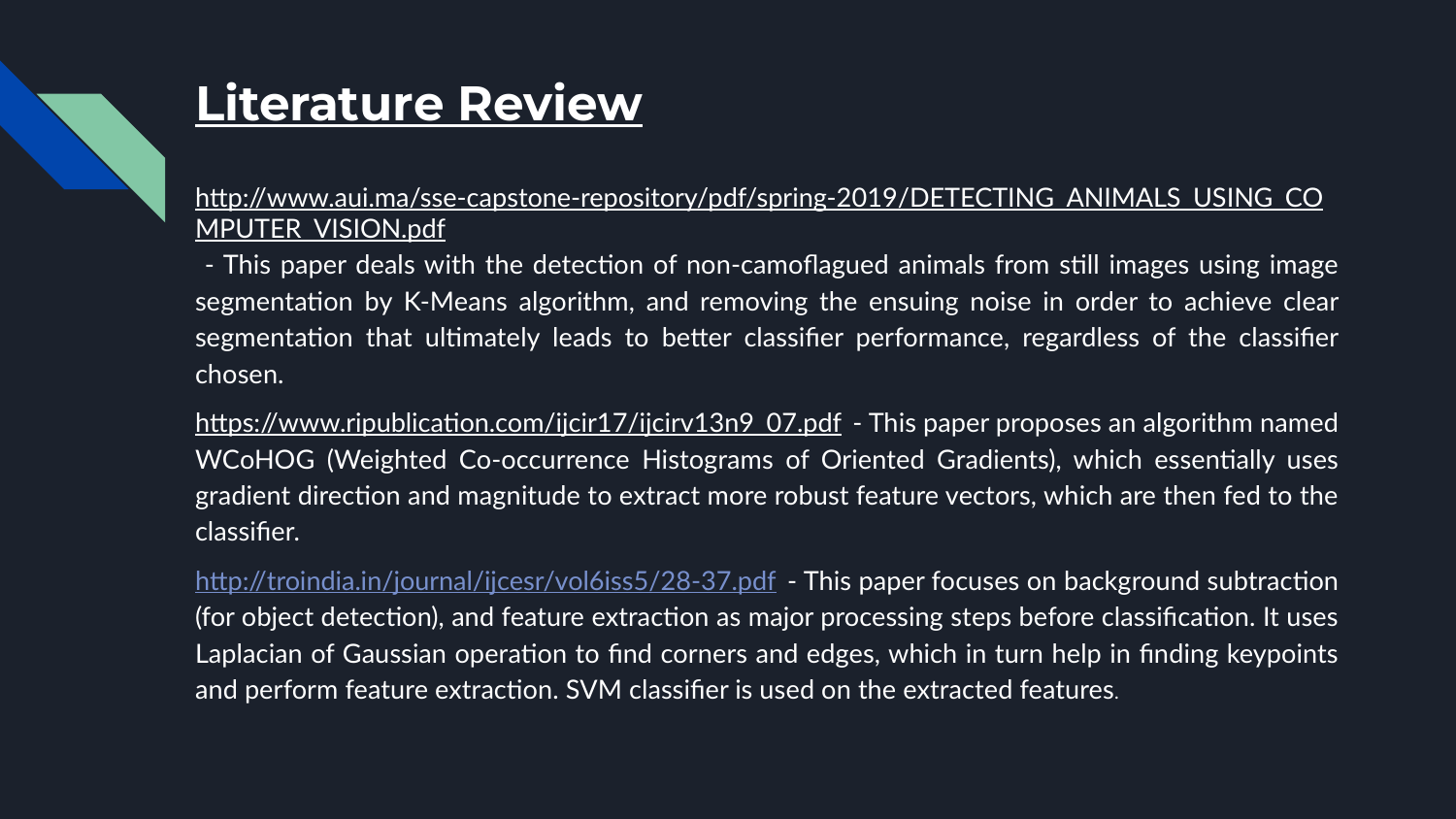

# Literature Review
http://www.aui.ma/sse-capstone-repository/pdf/spring-2019/DETECTING_ANIMALS_USING_COMPUTER_VISION.pdf - This paper deals with the detection of non-camoflagued animals from still images using image segmentation by K-Means algorithm, and removing the ensuing noise in order to achieve clear segmentation that ultimately leads to better classifier performance, regardless of the classifier chosen.
https://www.ripublication.com/ijcir17/ijcirv13n9_07.pdf - This paper proposes an algorithm named WCoHOG (Weighted Co-occurrence Histograms of Oriented Gradients), which essentially uses gradient direction and magnitude to extract more robust feature vectors, which are then fed to the classifier.
http://troindia.in/journal/ijcesr/vol6iss5/28-37.pdf - This paper focuses on background subtraction (for object detection), and feature extraction as major processing steps before classification. It uses Laplacian of Gaussian operation to find corners and edges, which in turn help in finding keypoints and perform feature extraction. SVM classifier is used on the extracted features.